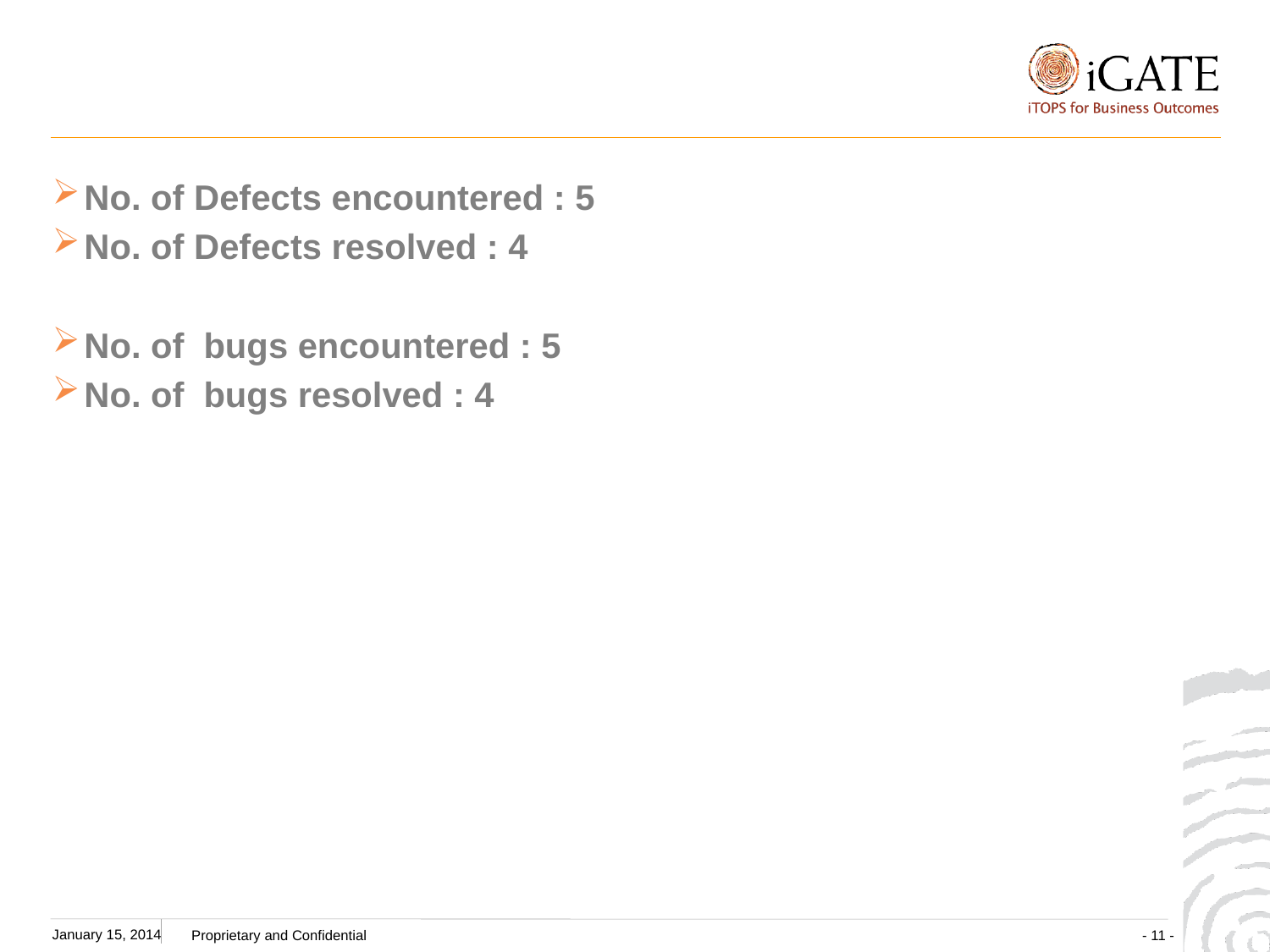

#
No. of Defects encountered : 5
No. of Defects resolved : 4

No. of  bugs encountered : 5
No. of  bugs resolved : 4